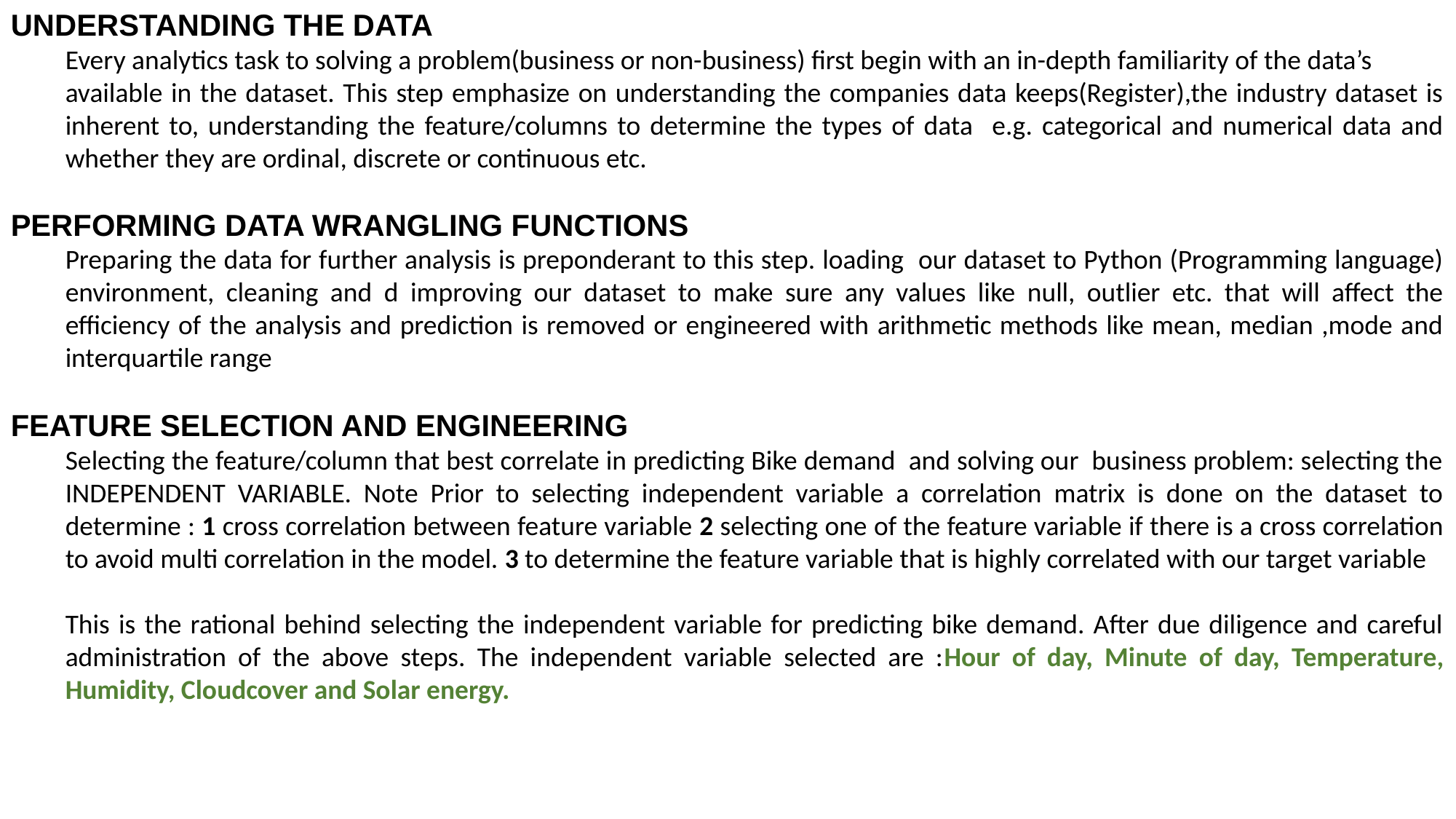

UNDERSTANDING THE DATA
Every analytics task to solving a problem(business or non-business) first begin with an in-depth familiarity of the data’s
available in the dataset. This step emphasize on understanding the companies data keeps(Register),the industry dataset is inherent to, understanding the feature/columns to determine the types of data  e.g. categorical and numerical data and whether they are ordinal, discrete or continuous etc.

PERFORMING DATA WRANGLING FUNCTIONS
Preparing the data for further analysis is preponderant to this step. loading  our dataset to Python (Programming language) environment, cleaning and d improving our dataset to make sure any values like null, outlier etc. that will affect the efficiency of the analysis and prediction is removed or engineered with arithmetic methods like mean, median ,mode and interquartile range

FEATURE SELECTION AND ENGINEERING
Selecting the feature/column that best correlate in predicting Bike demand  and solving our  business problem: selecting the INDEPENDENT VARIABLE. Note Prior to selecting independent variable a correlation matrix is done on the dataset to determine : 1 cross correlation between feature variable 2 selecting one of the feature variable if there is a cross correlation to avoid multi correlation in the model. 3 to determine the feature variable that is highly correlated with our target variable

This is the rational behind selecting the independent variable for predicting bike demand. After due diligence and careful administration of the above steps. The independent variable selected are :Hour of day, Minute of day, Temperature, Humidity, Cloudcover and Solar energy.